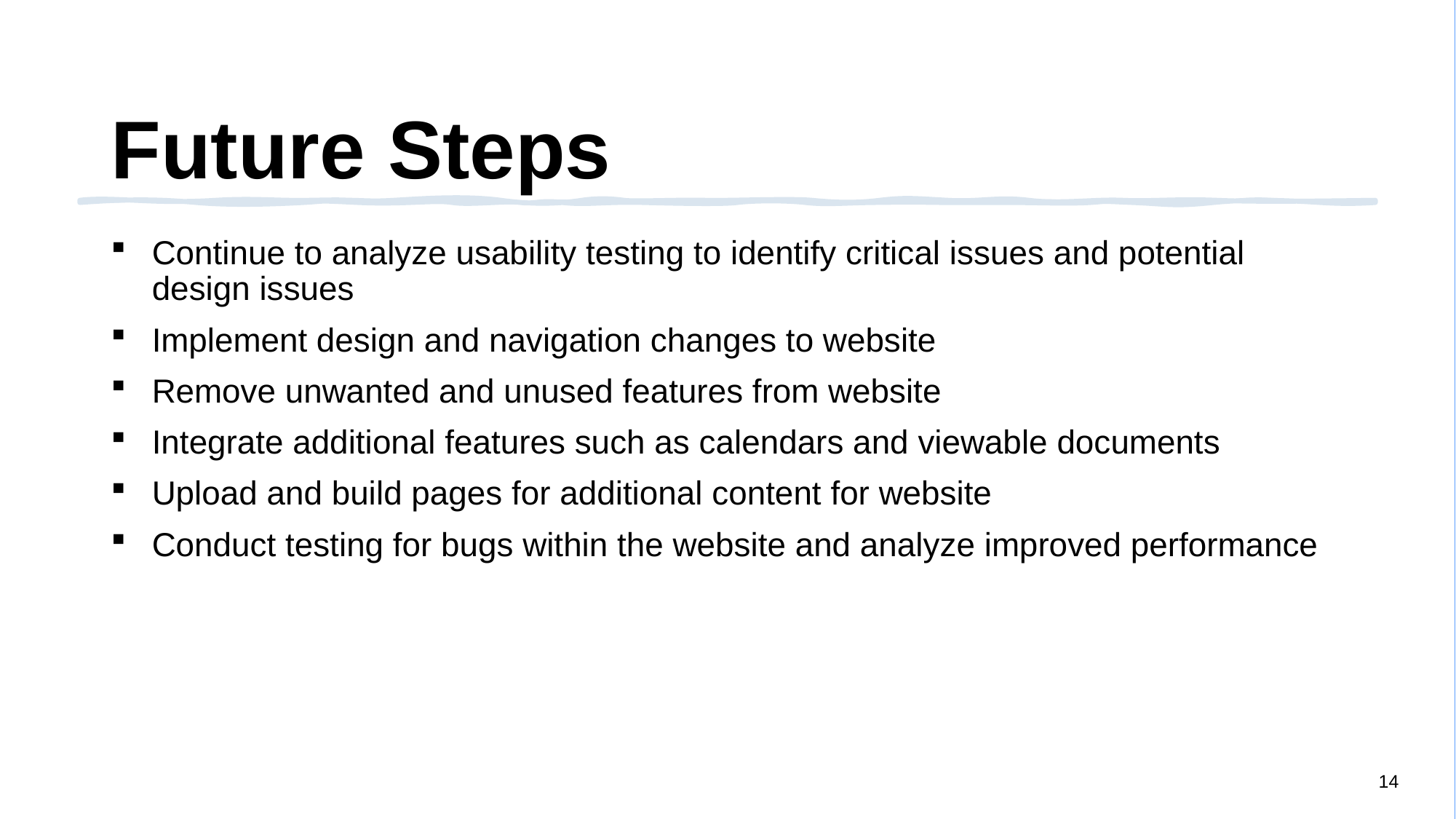

# Future Steps

Continue to analyze usability testing to identify critical issues and potential design issues
Implement design and navigation changes to website
Remove unwanted and unused features from website
Integrate additional features such as calendars and viewable documents
Upload and build pages for additional content for website
Conduct testing for bugs within the website and analyze improved performance

14